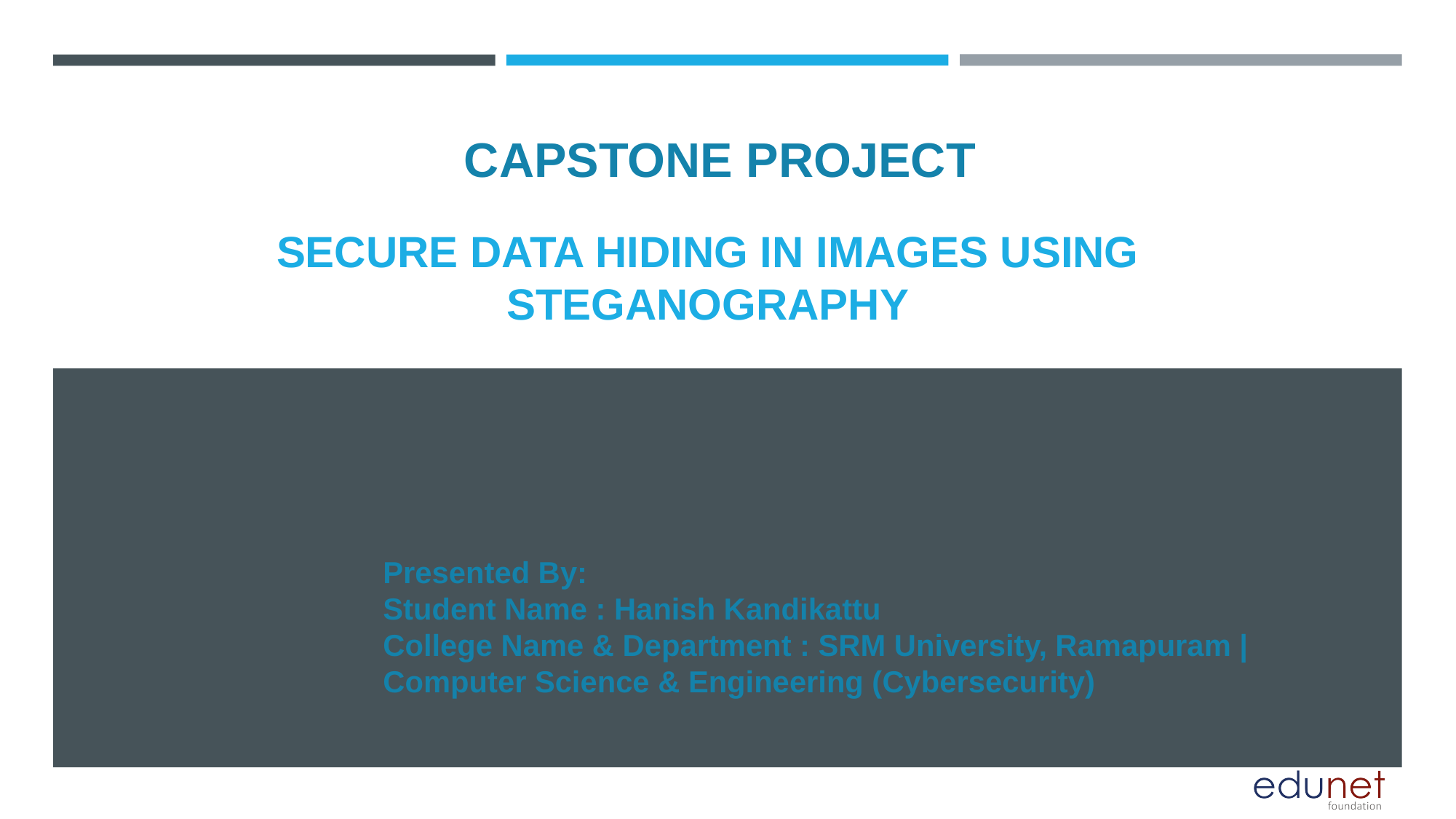

CAPSTONE PROJECT
# SECURE DATA HIDING IN IMAGES USING STEGANOGRAPHY
Presented By:
Student Name : Hanish Kandikattu
College Name & Department : SRM University, Ramapuram | Computer Science & Engineering (Cybersecurity)